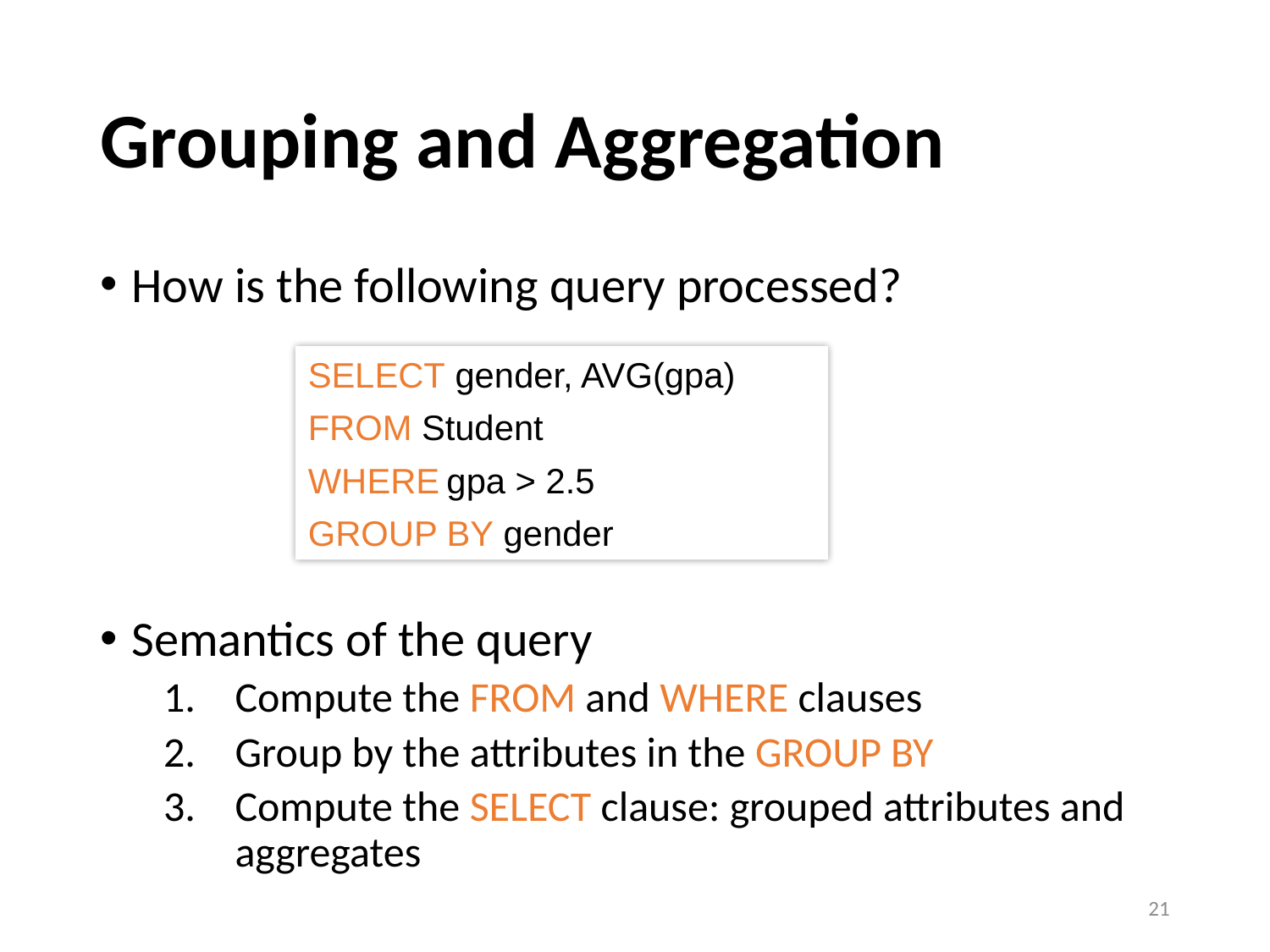

# Grouping and Aggregation
How is the following query processed?

Semantics of the query
Compute the FROM and WHERE clauses
Group by the attributes in the GROUP BY
Compute the SELECT clause: grouped attributes and aggregates
SELECT gender, AVG(gpa)
FROM Student
WHERE gpa > 2.5
GROUP BY gender
21